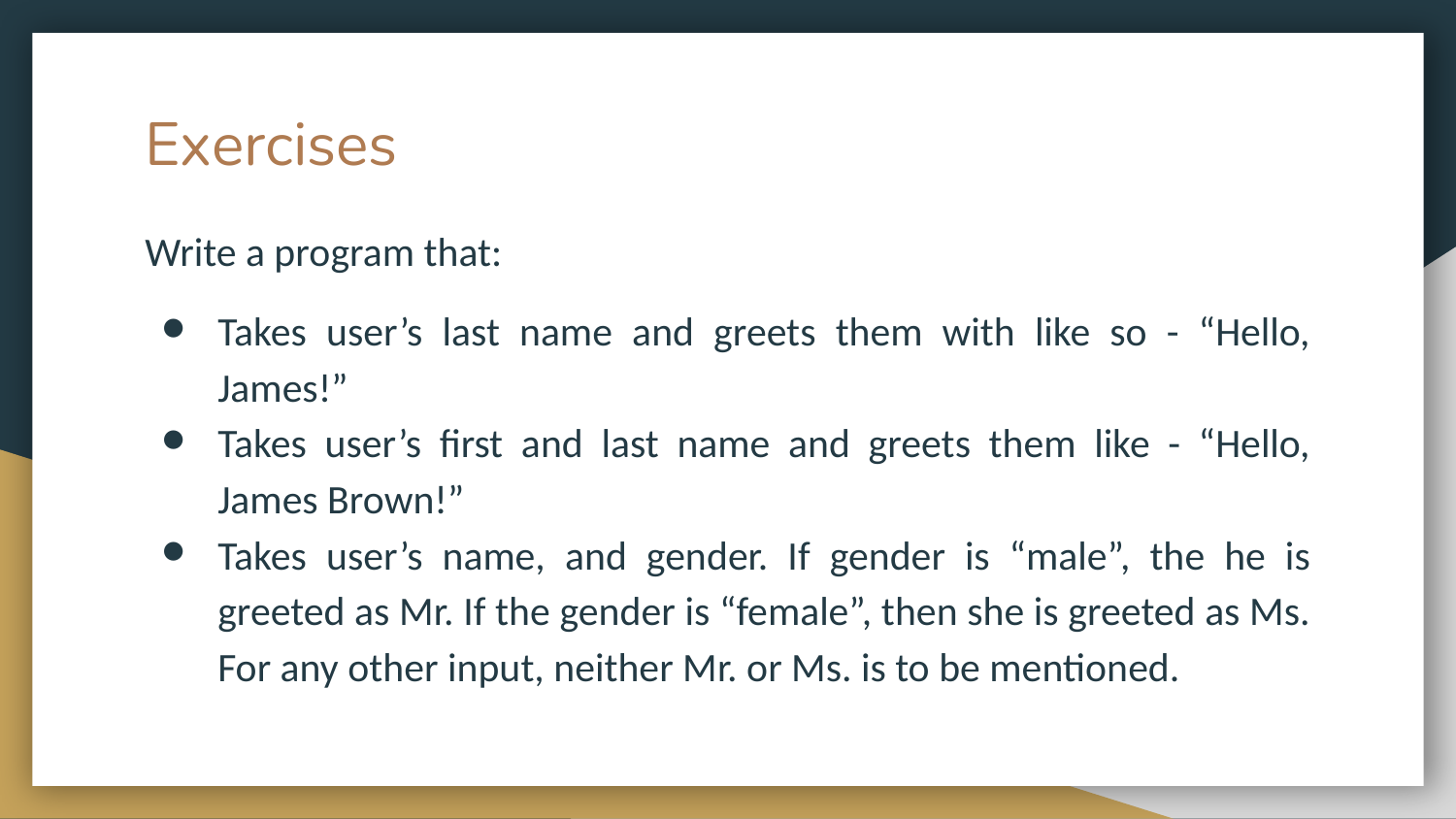

# Exercises
Write a program that:
Takes user’s last name and greets them with like so - “Hello, James!”
Takes user’s first and last name and greets them like - “Hello, James Brown!”
Takes user’s name, and gender. If gender is “male”, the he is greeted as Mr. If the gender is “female”, then she is greeted as Ms. For any other input, neither Mr. or Ms. is to be mentioned.